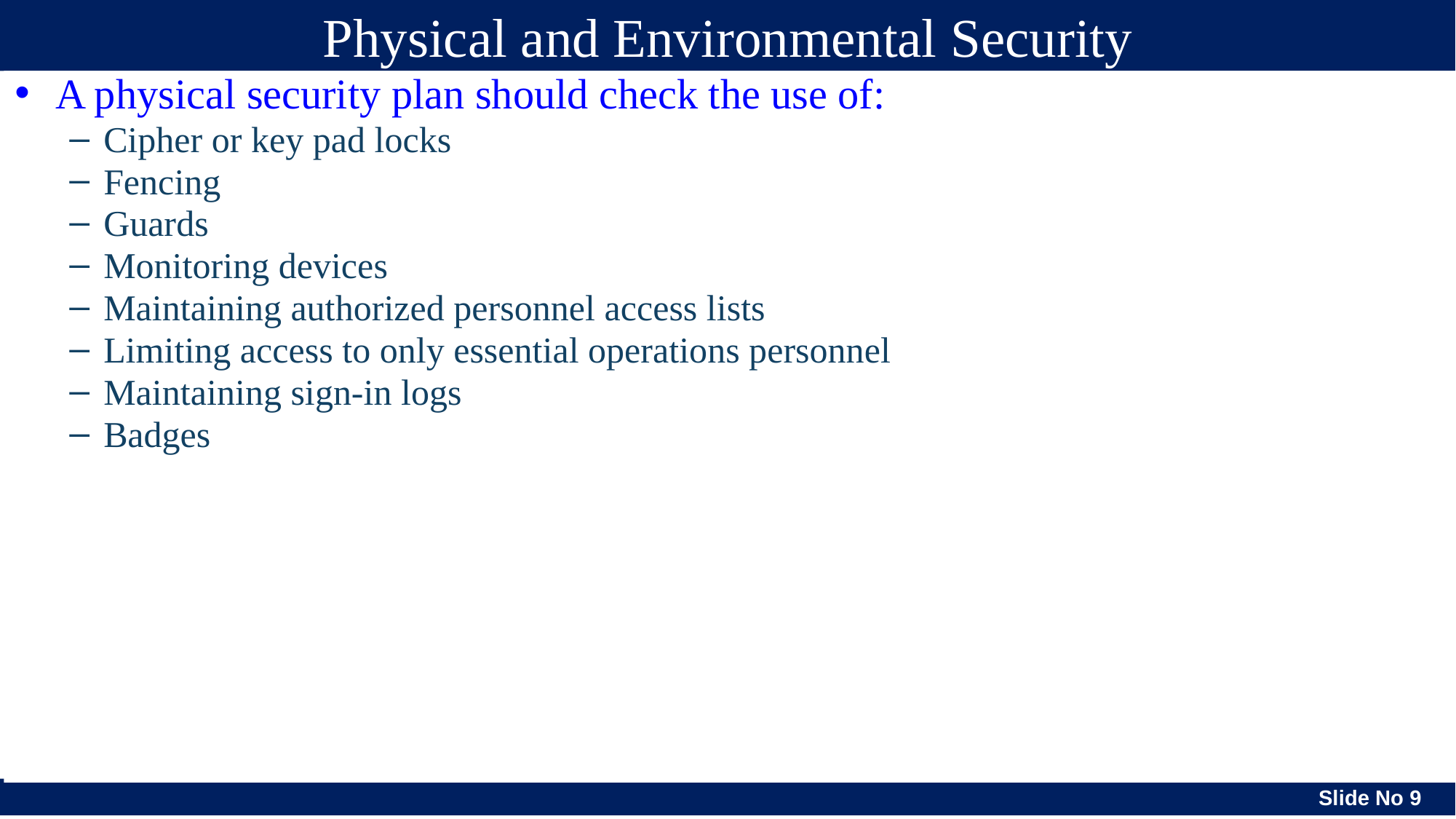

# Physical and Environmental Security
A physical security plan should check the use of:
Cipher or key pad locks
Fencing
Guards
Monitoring devices
Maintaining authorized personnel access lists
Limiting access to only essential operations personnel
Maintaining sign-in logs
Badges